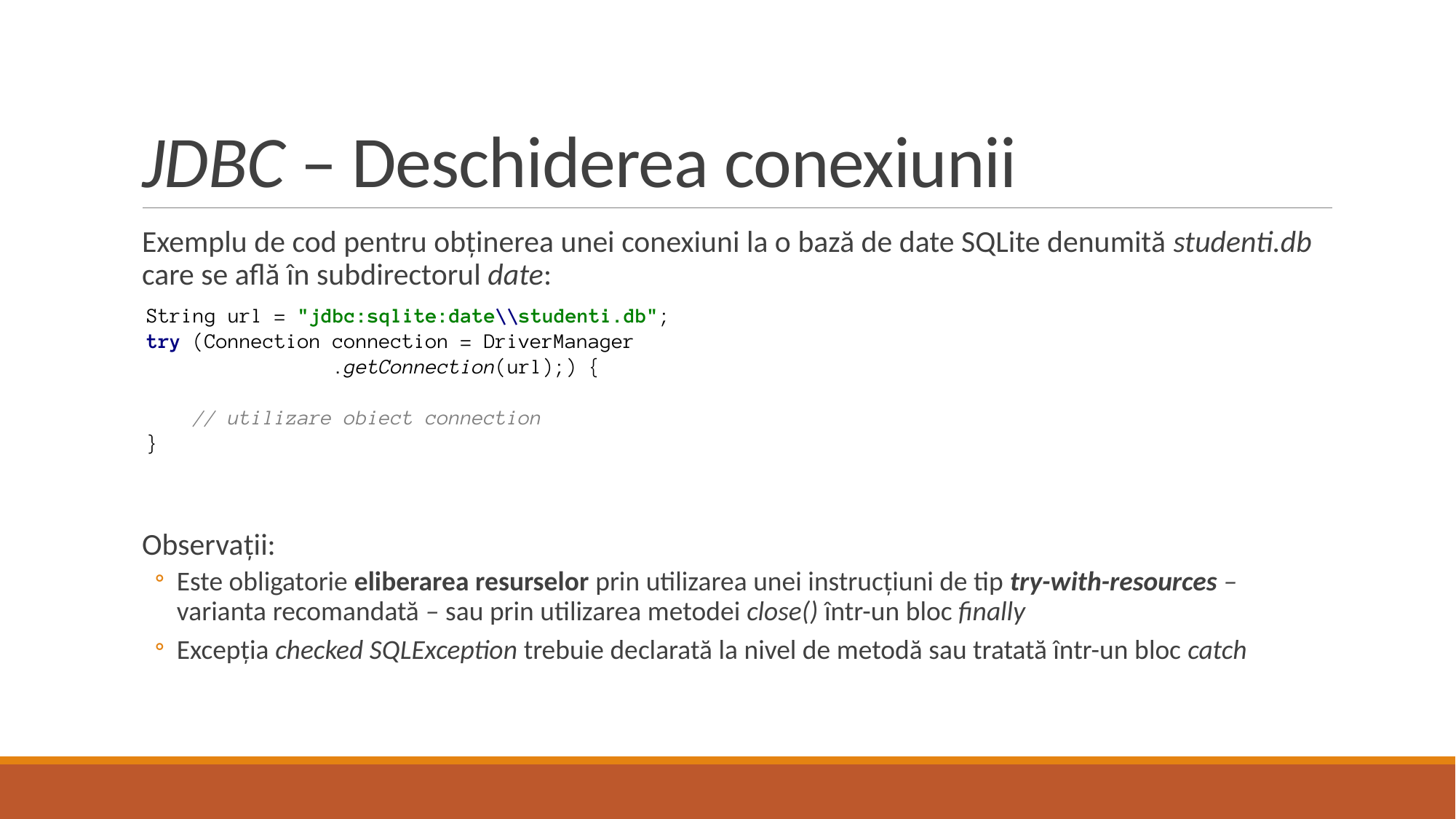

# JDBC – Deschiderea conexiunii
Exemplu de cod pentru obținerea unei conexiuni la o bază de date SQLite denumită studenti.db care se află în subdirectorul date:

Observații:
Este obligatorie eliberarea resurselor prin utilizarea unei instrucțiuni de tip try-with-resources – varianta recomandată – sau prin utilizarea metodei close() într-un bloc finally
Excepția checked SQLException trebuie declarată la nivel de metodă sau tratată într-un bloc catch

String url = "jdbc:sqlite:date\\studenti.db";
try (Connection connection = DriverManager
                .getConnection(url);) {
    // utilizare obiect connection
}